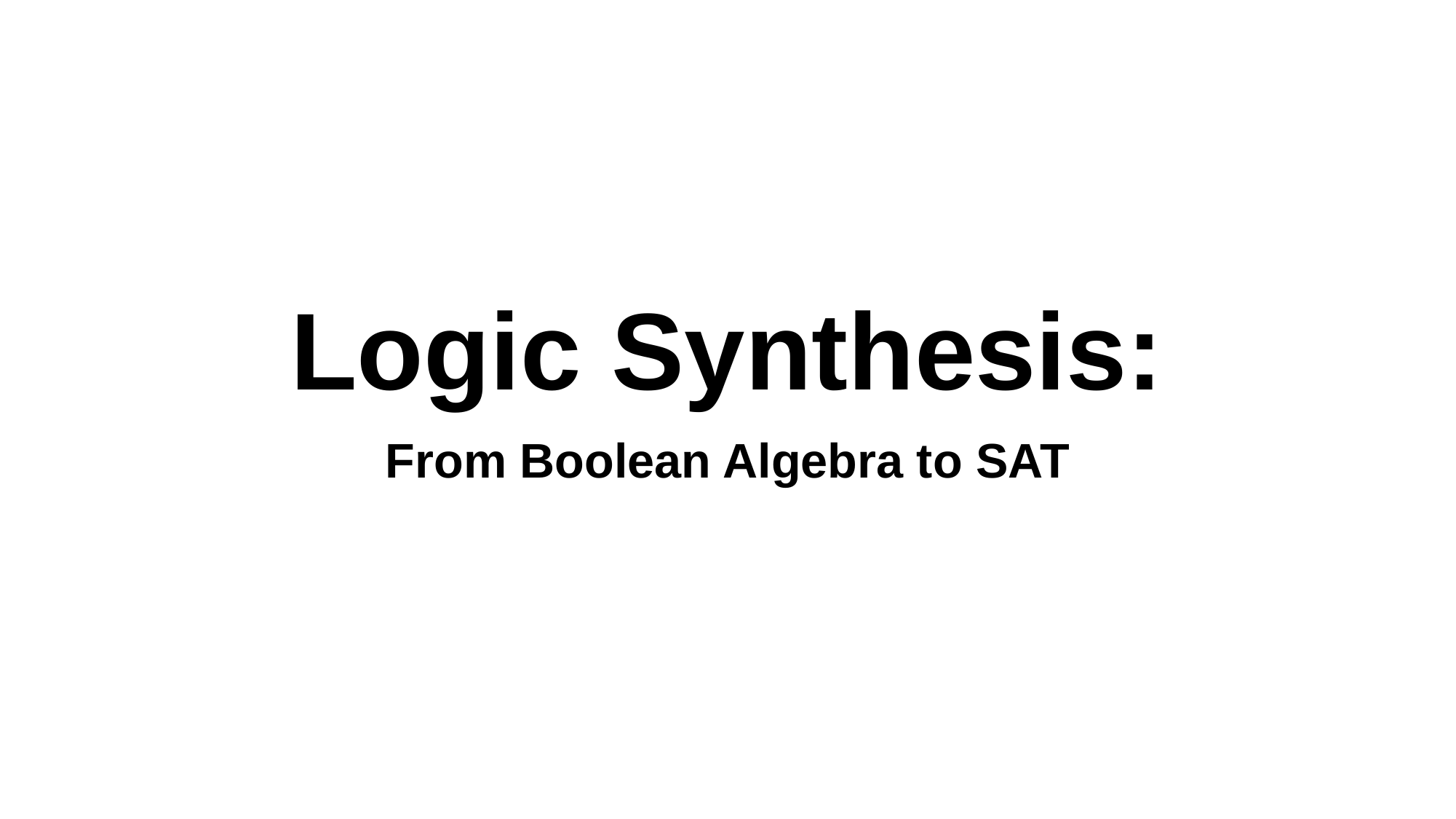

# Logic Synthesis:
From Boolean Algebra to SAT